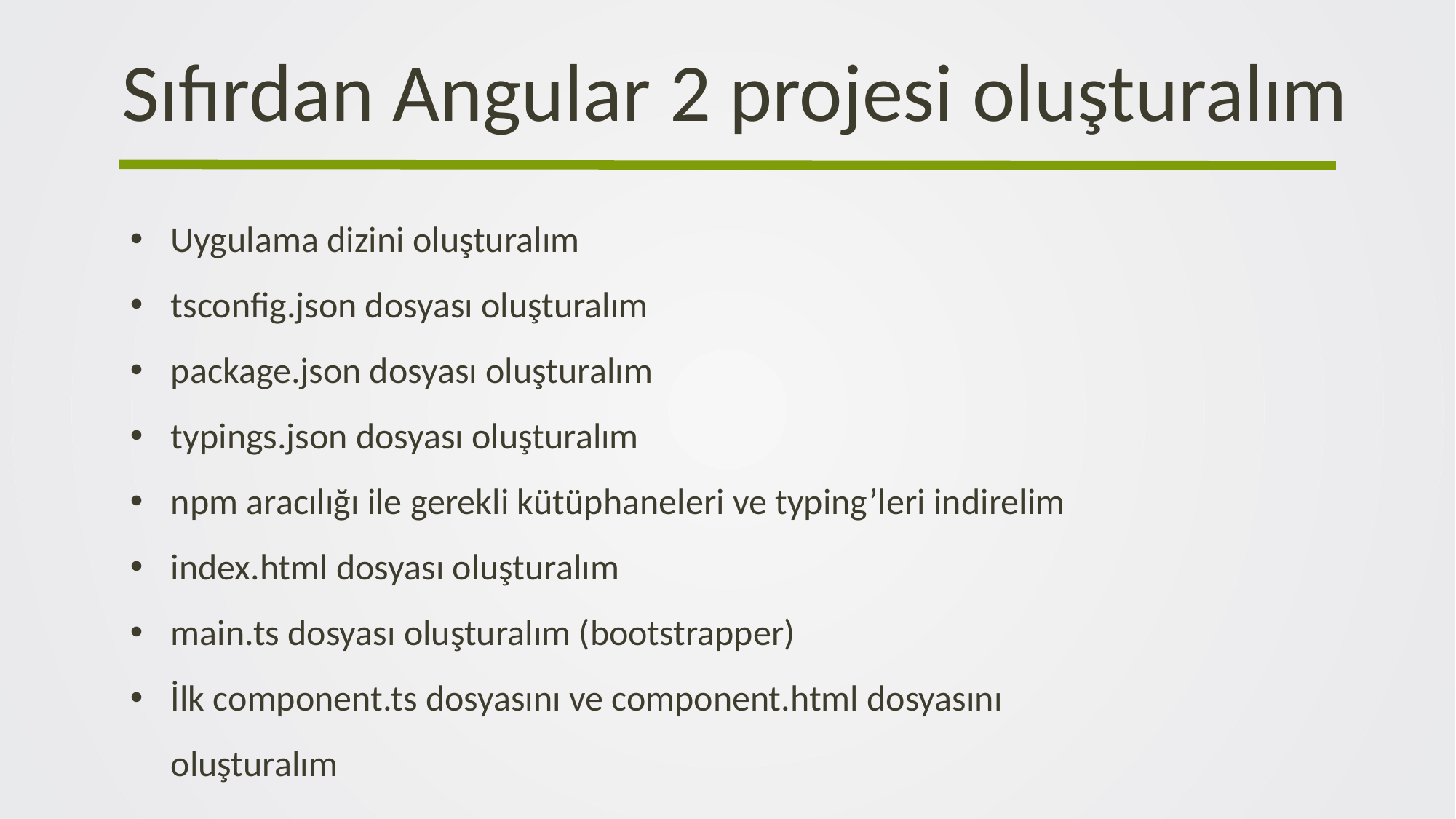

Sıfırdan Angular 2 projesi oluşturalım
Uygulama dizini oluşturalım
tsconfig.json dosyası oluşturalım
package.json dosyası oluşturalım
typings.json dosyası oluşturalım
npm aracılığı ile gerekli kütüphaneleri ve typing’leri indirelim
index.html dosyası oluşturalım
main.ts dosyası oluşturalım (bootstrapper)
İlk component.ts dosyasını ve component.html dosyasını oluşturalım